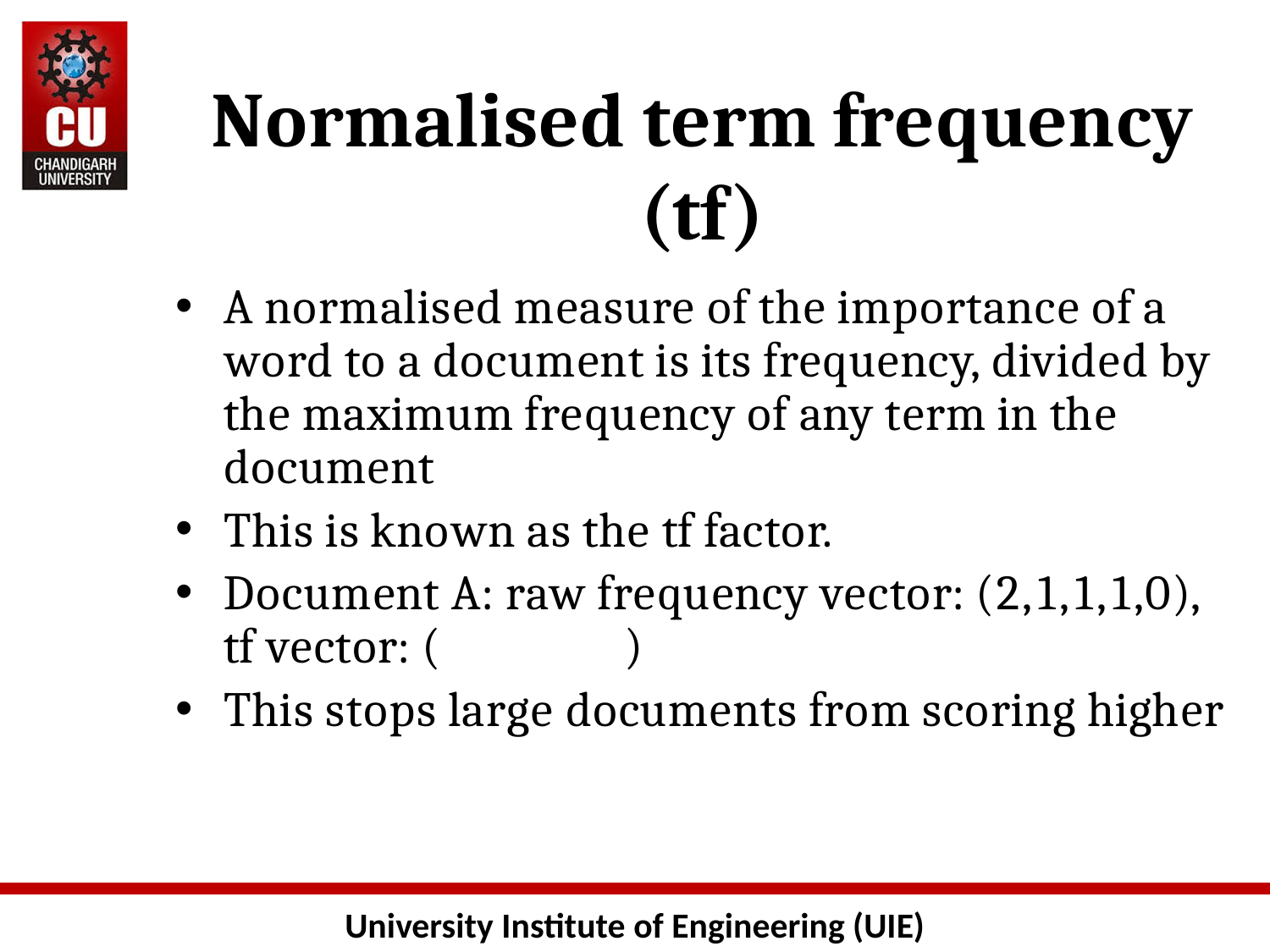

Normalised term frequency (tf)
A normalised measure of the importance of a word to a document is its frequency, divided by the maximum frequency of any term in the document
This is known as the tf factor.
Document A: raw frequency vector: (2,1,1,1,0), tf vector: (                 )
This stops large documents from scoring higher